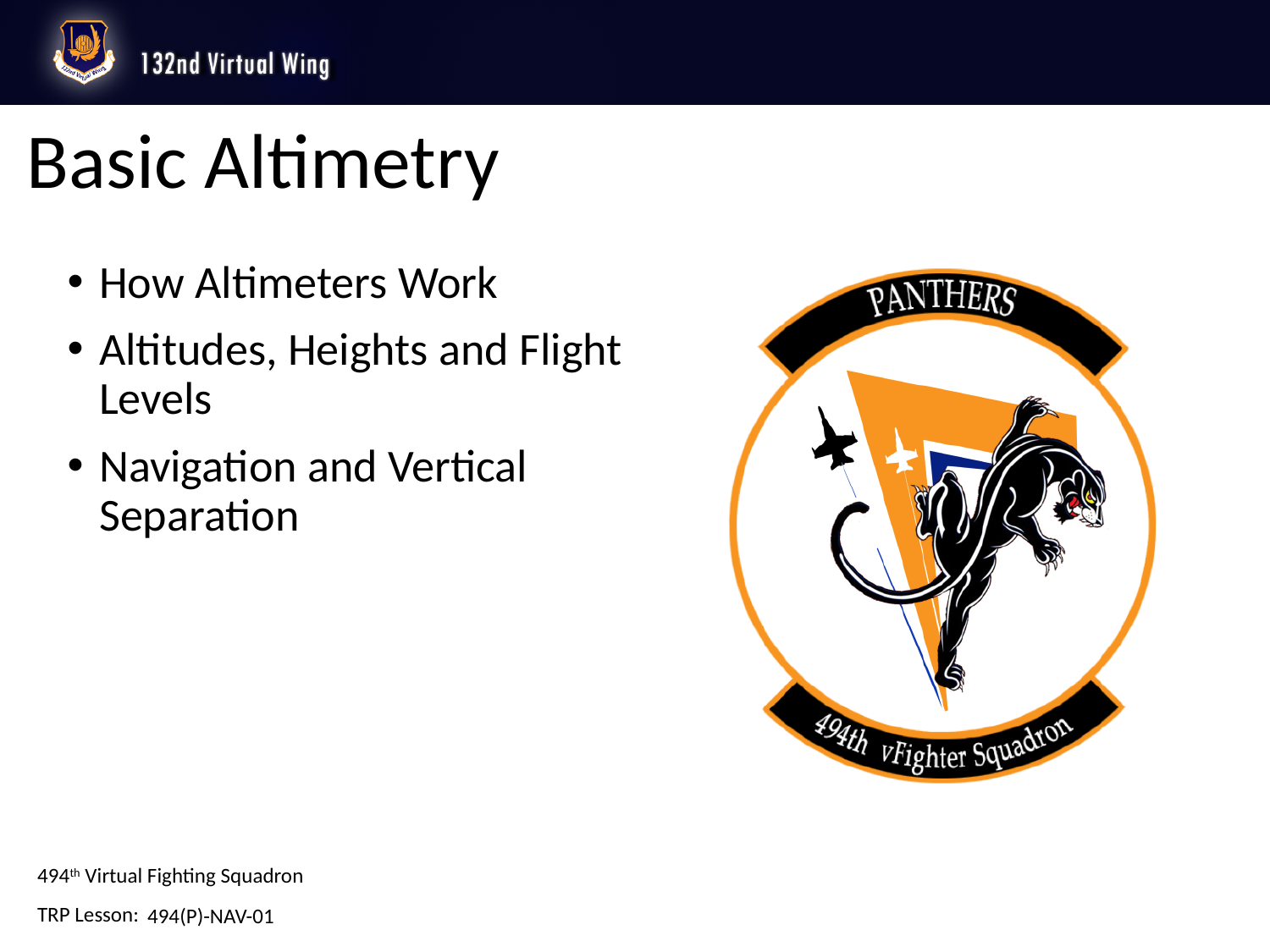

# Basic Altimetry
How Altimeters Work
Altitudes, Heights and Flight Levels
Navigation and Vertical Separation
494(P)-NAV-01